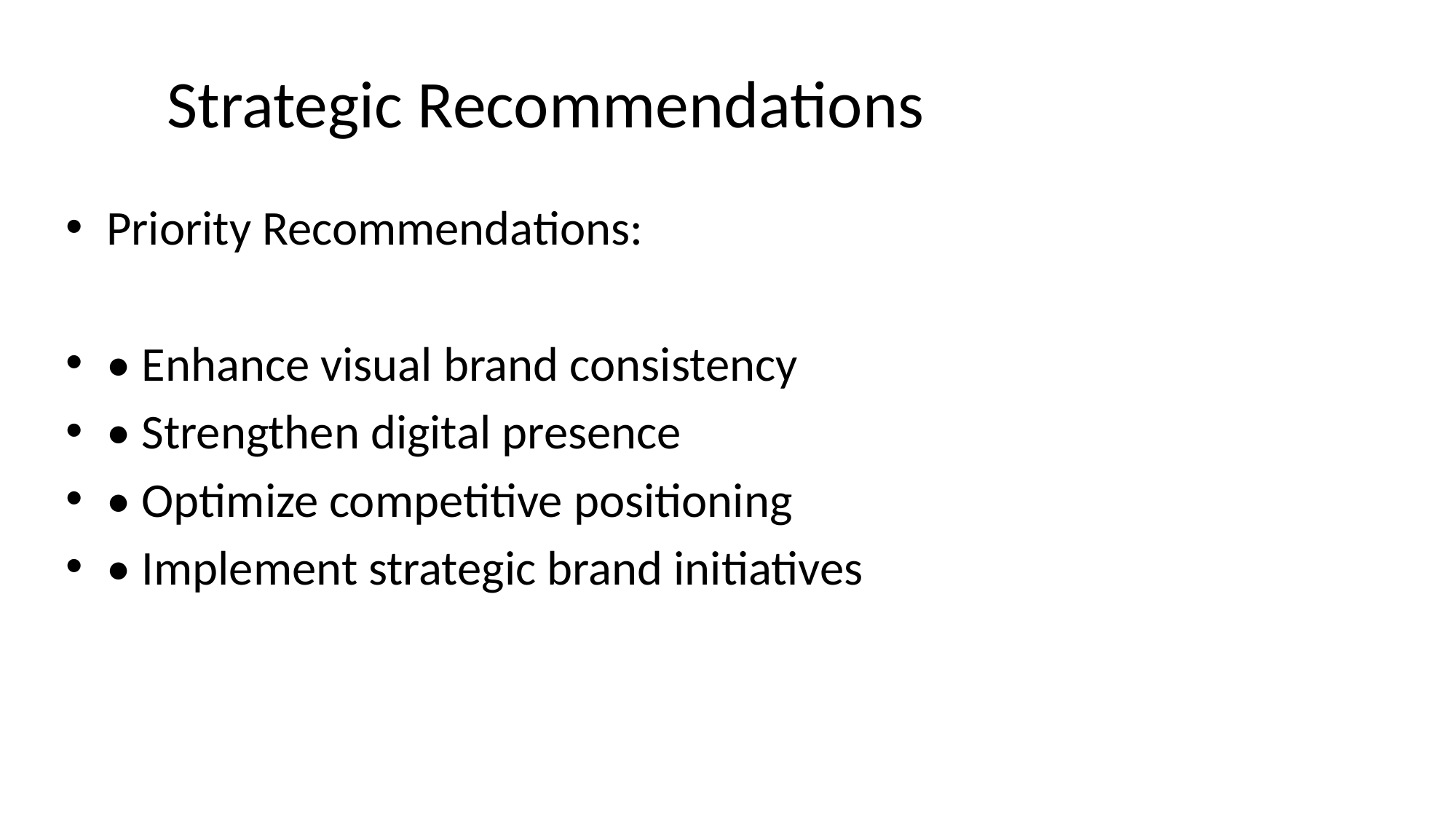

# Strategic Recommendations
Priority Recommendations:

• Enhance visual brand consistency
• Strengthen digital presence
• Optimize competitive positioning
• Implement strategic brand initiatives